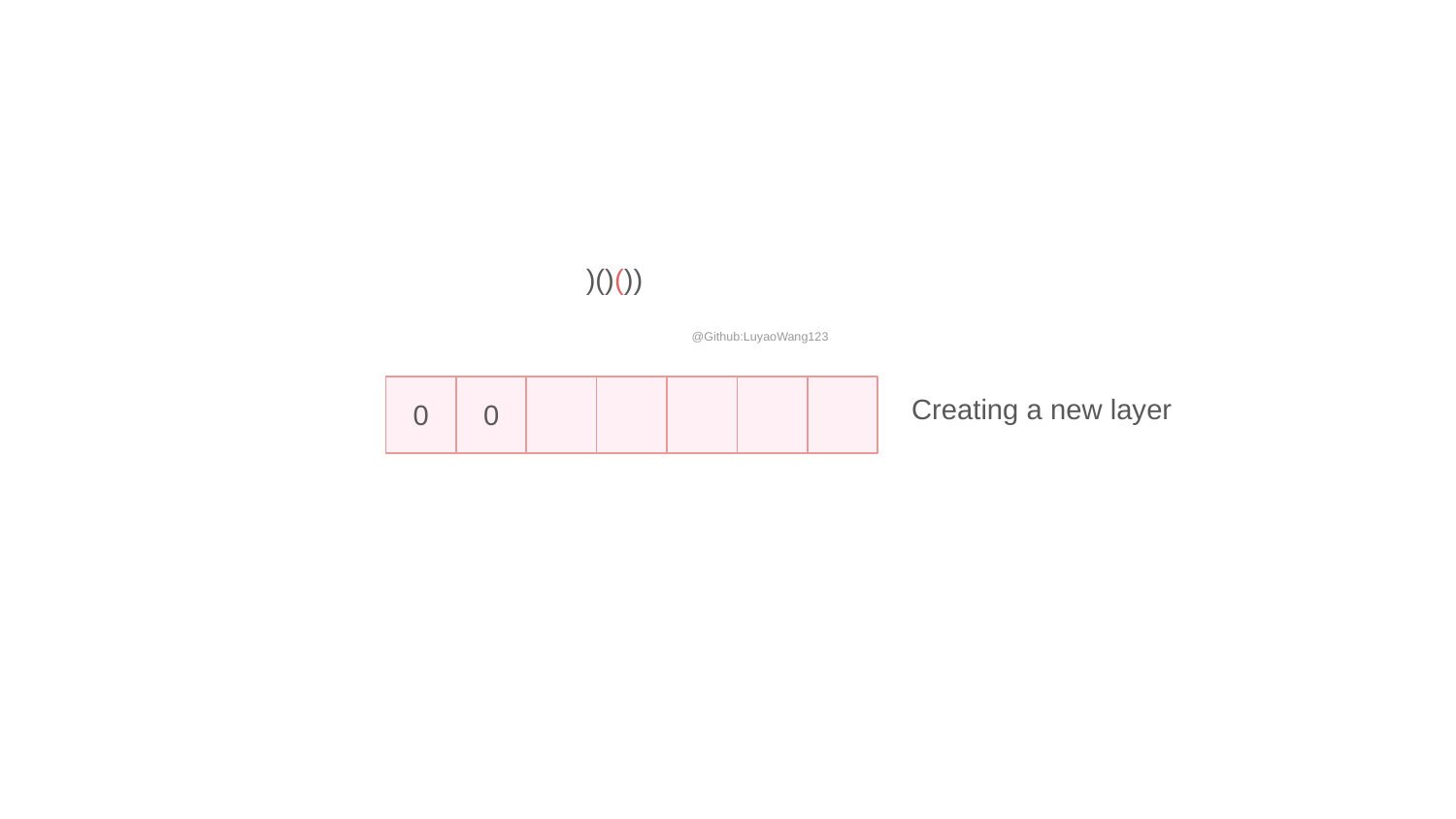

)()())
@Github:LuyaoWang123

Creating a new layer

0

0